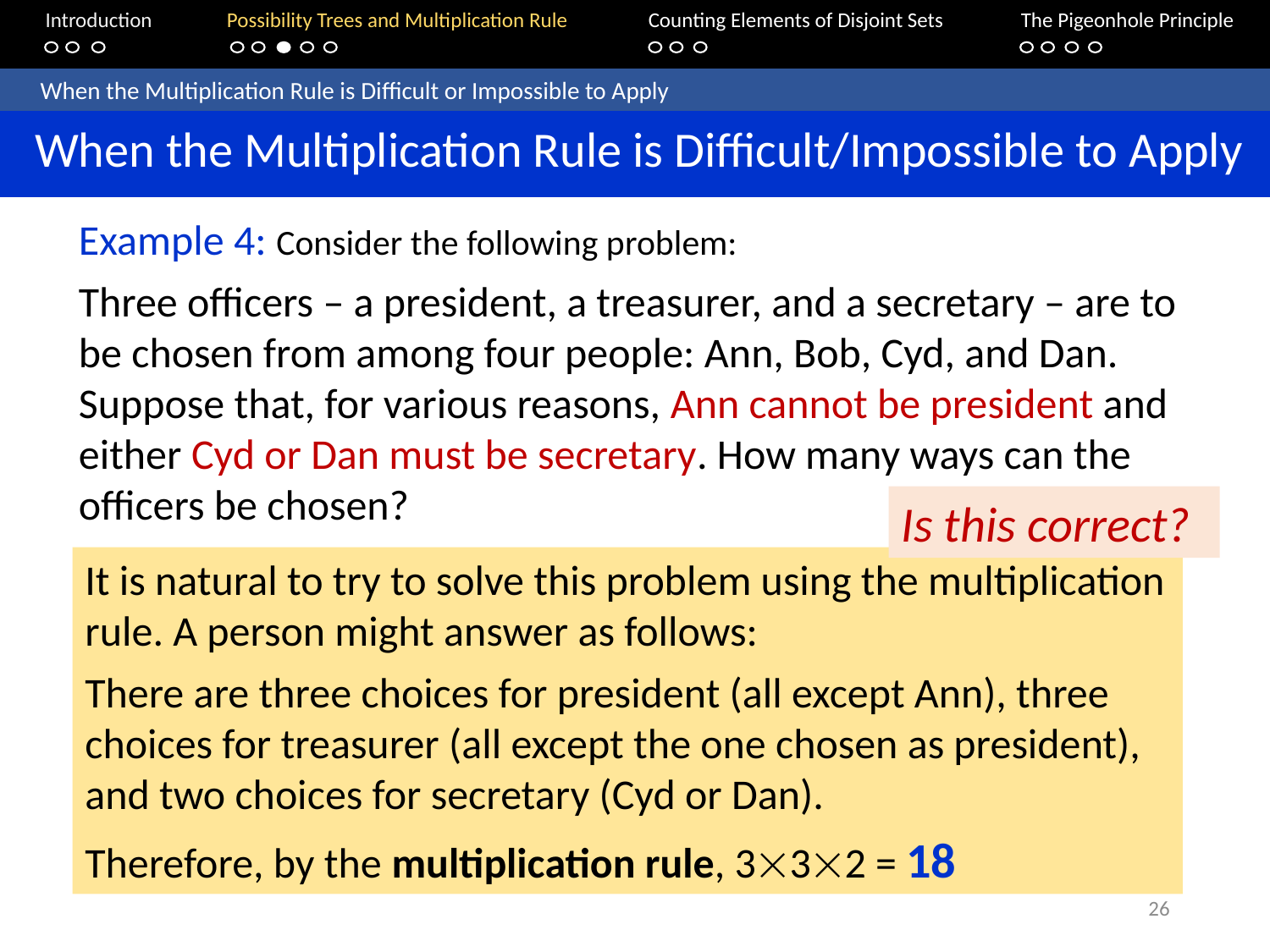

Introduction	Possibility Trees and Multiplication Rule	Counting Elements of Disjoint Sets		The Pigeonhole Principle

	When the Multiplication Rule is Difficult or Impossible to Apply
  When the Multiplication Rule is Difficult/Impossible to Apply
Example 4: Consider the following problem:
Three officers – a president, a treasurer, and a secretary – are to be chosen from among four people: Ann, Bob, Cyd, and Dan. Suppose that, for various reasons, Ann cannot be president and either Cyd or Dan must be secretary. How many ways can the officers be chosen?
Is this correct?
It is natural to try to solve this problem using the multiplication rule. A person might answer as follows:
There are three choices for president (all except Ann), three choices for treasurer (all except the one chosen as president), and two choices for secretary (Cyd or Dan).
Therefore, by the multiplication rule, 3×3×2 = 18
26